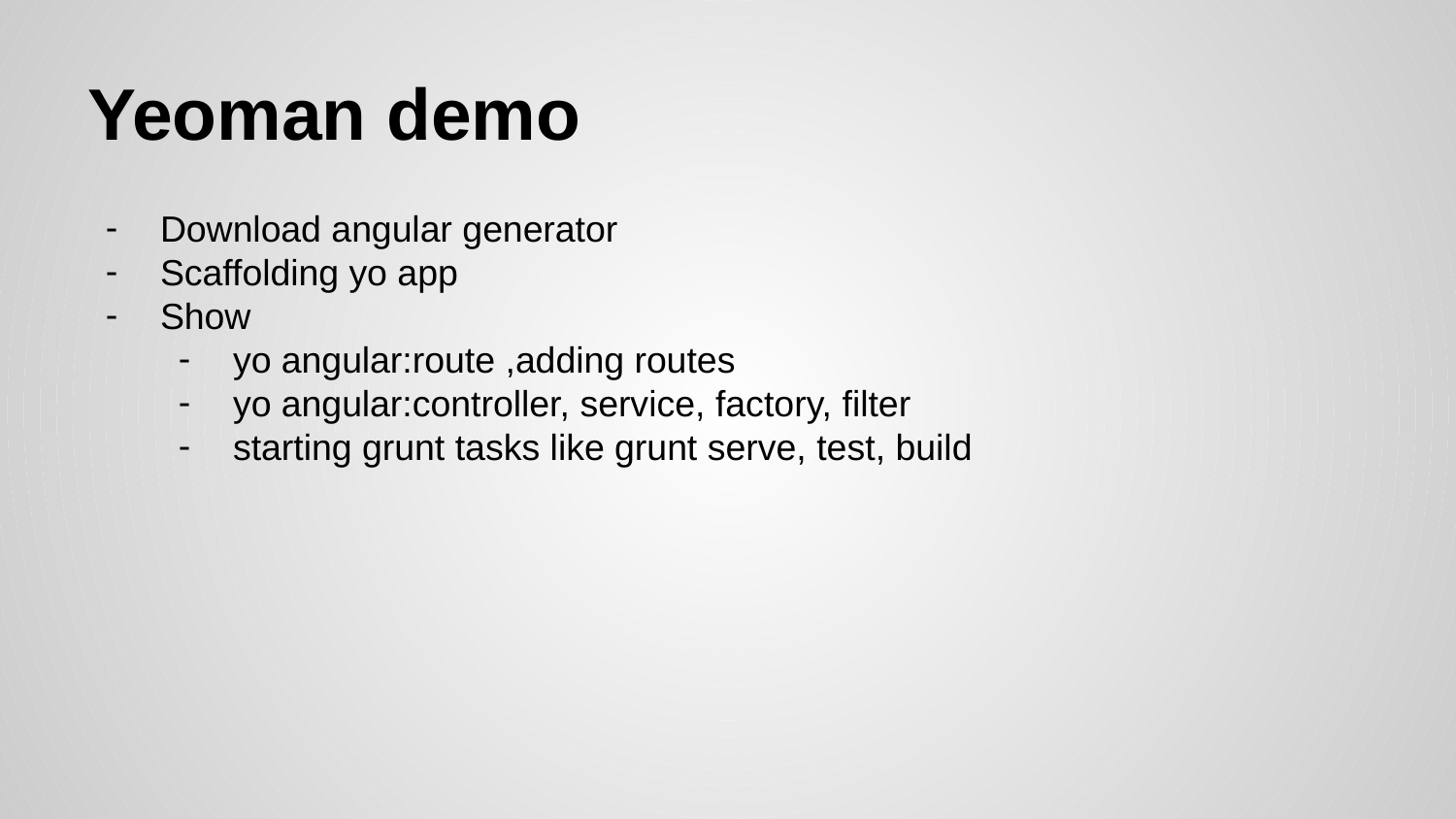

# Yeoman demo
Download angular generator
Scaffolding yo app
Show
yo angular:route ,adding routes
yo angular:controller, service, factory, filter
starting grunt tasks like grunt serve, test, build